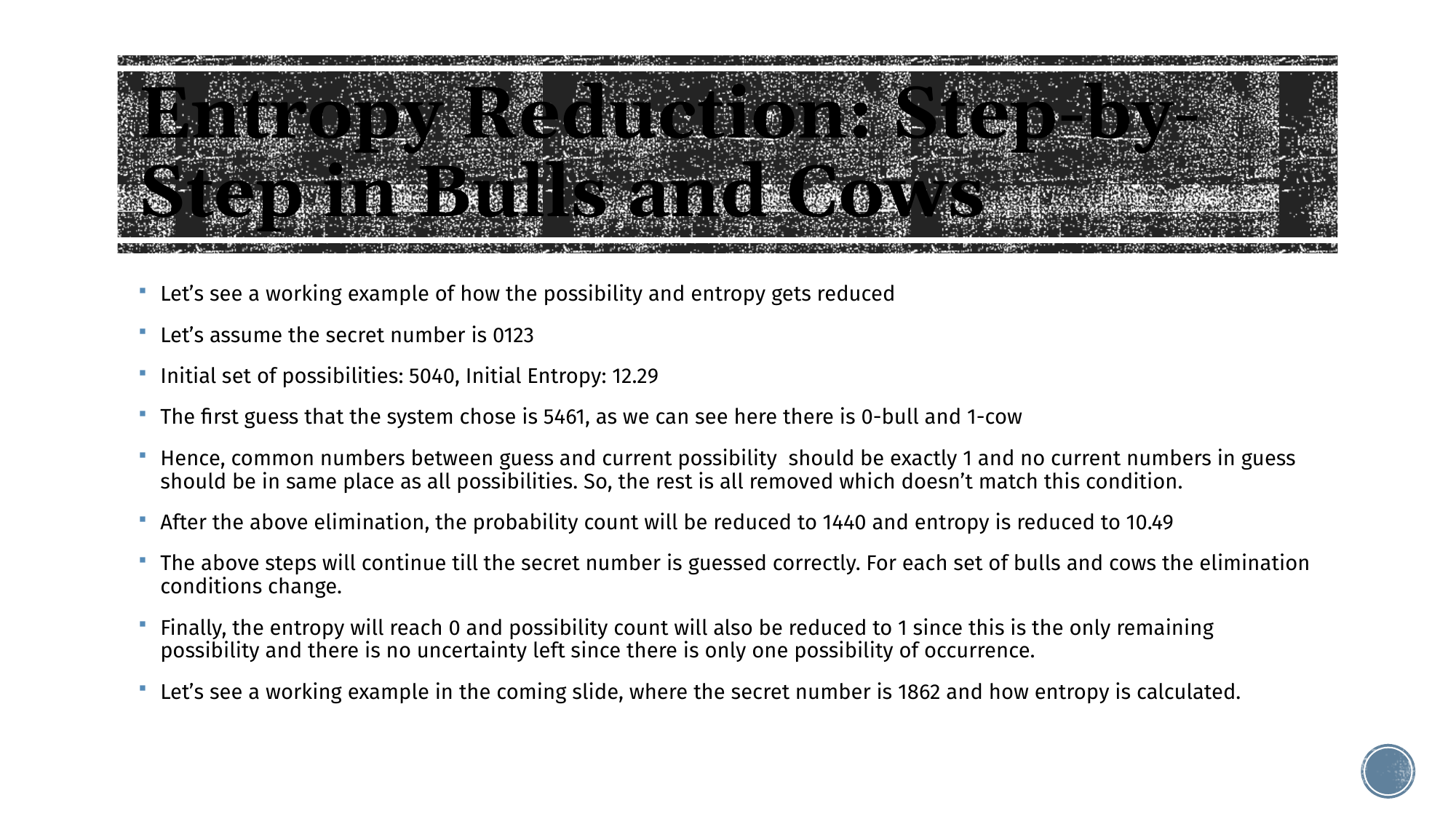

# Entropy Reduction: Step-by-Step in Bulls and Cows

Let’s see a working example of how the possibility and entropy gets reduced
Let’s assume the secret number is 0123
Initial set of possibilities: 5040, Initial Entropy: 12.29
The first guess that the system chose is 5461, as we can see here there is 0-bull and 1-cow
Hence, common numbers between guess and current possibility  should be exactly 1 and no current numbers in guess should be in same place as all possibilities. So, the rest is all removed which doesn’t match this condition.
After the above elimination, the probability count will be reduced to 1440 and entropy is reduced to 10.49
The above steps will continue till the secret number is guessed correctly. For each set of bulls and cows the elimination conditions change.
Finally, the entropy will reach 0 and possibility count will also be reduced to 1 since this is the only remaining possibility and there is no uncertainty left since there is only one possibility of occurrence.
Let’s see a working example in the coming slide, where the secret number is 1862 and how entropy is calculated.